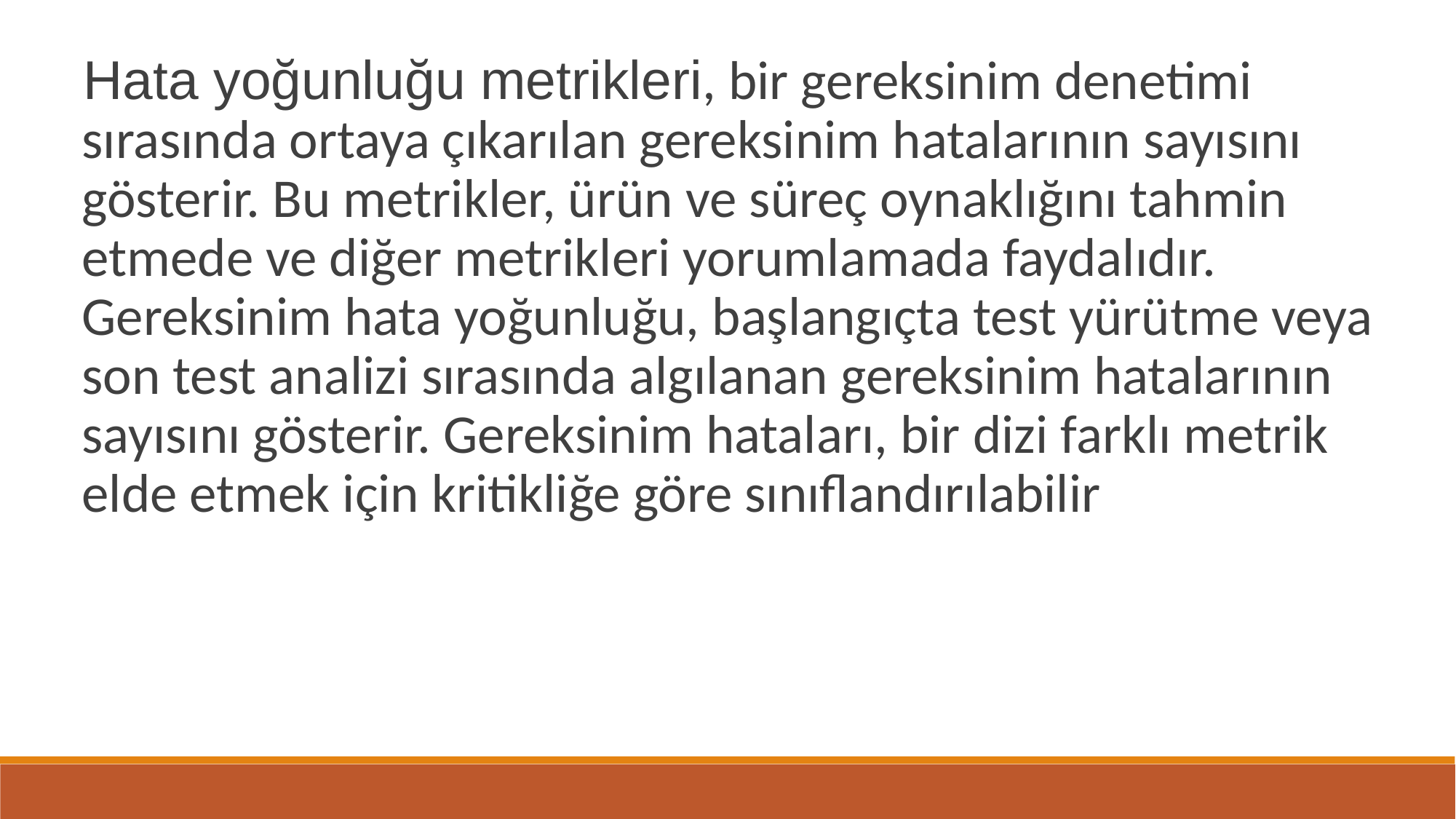

Hata yoğunluğu metrikleri, bir gereksinim denetimi sırasında ortaya çıkarılan gereksinim hatalarının sayısını gösterir. Bu metrikler, ürün ve süreç oynaklığını tahmin etmede ve diğer metrikleri yorumlamada faydalıdır. Gereksinim hata yoğunluğu, başlangıçta test yürütme veya son test analizi sırasında algılanan gereksinim hatalarının sayısını gösterir. Gereksinim hataları, bir dizi farklı metrik elde etmek için kritikliğe göre sınıflandırılabilir